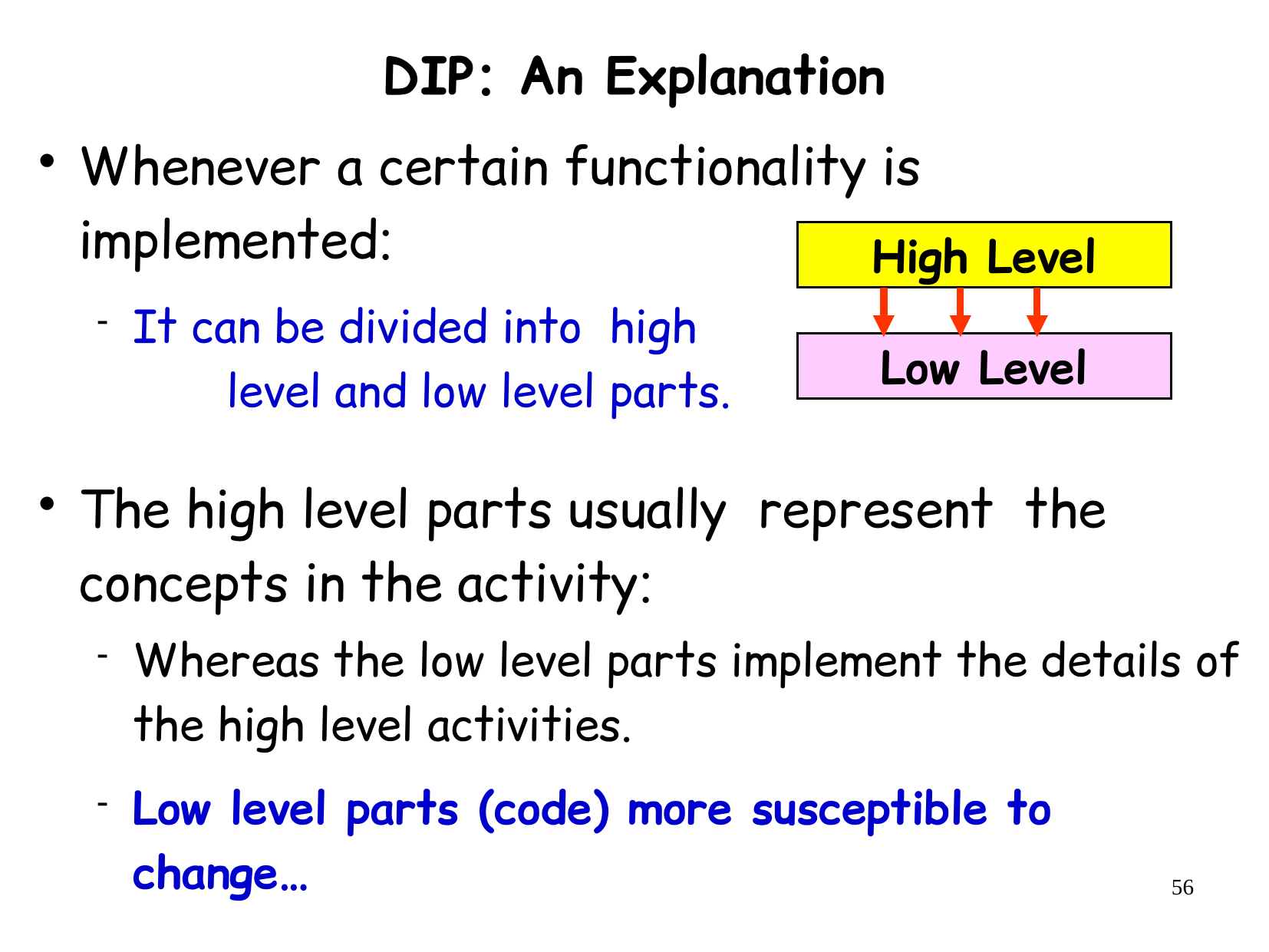

# DIP: An Explanation
Whenever a certain functionality is implemented:
It can be divided into  high                                                level and low level parts.
The high level parts usually  represent  the concepts in the activity:
Whereas the low level parts implement the details of the high level activities.
Low level parts (code) more susceptible to change…
High Level
Low Level